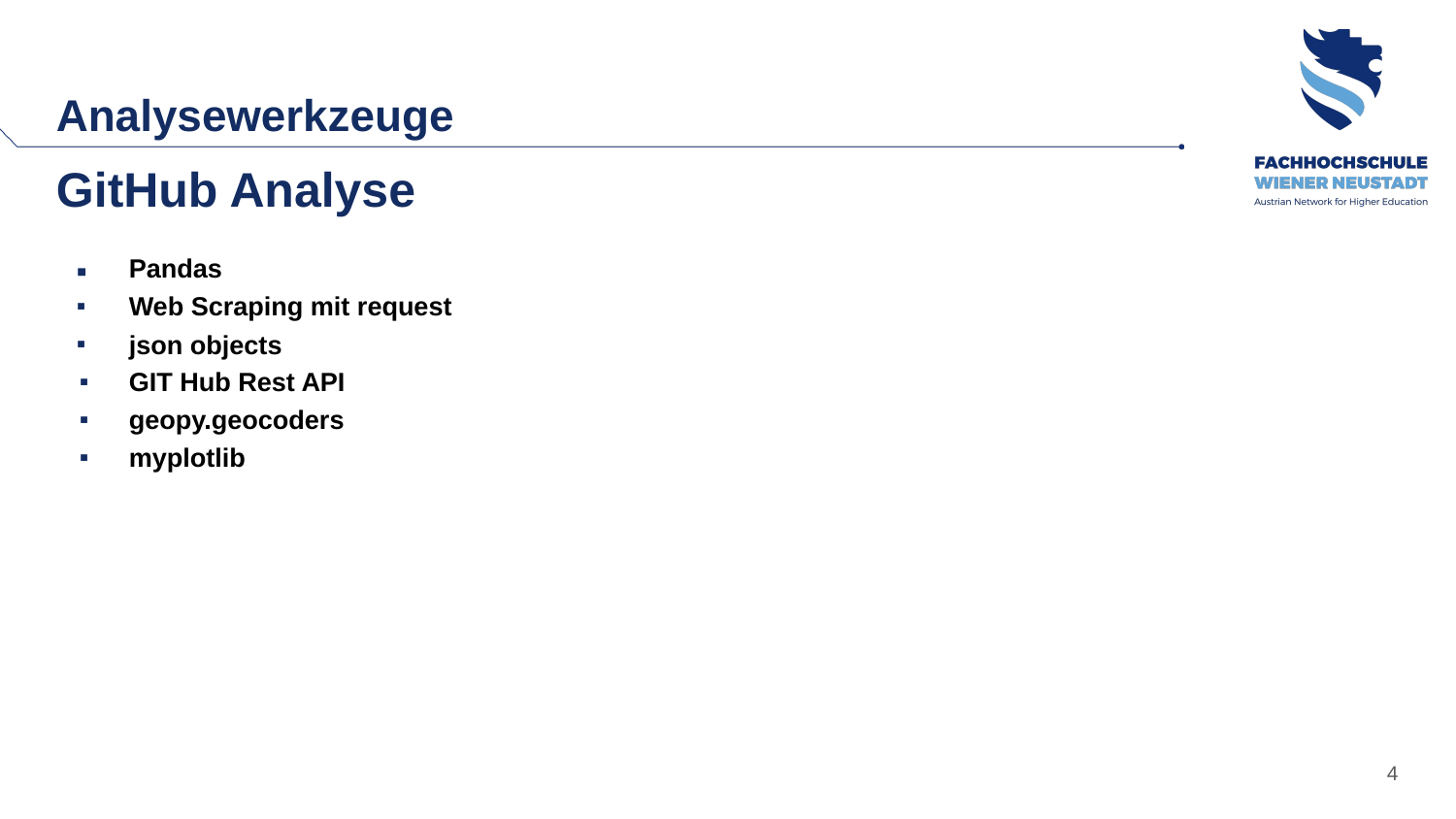

Analysewerkzeuge
GitHub Analyse
Pandas
Web Scraping mit request
json objects
GIT Hub Rest API
geopy.geocoders
myplotlib